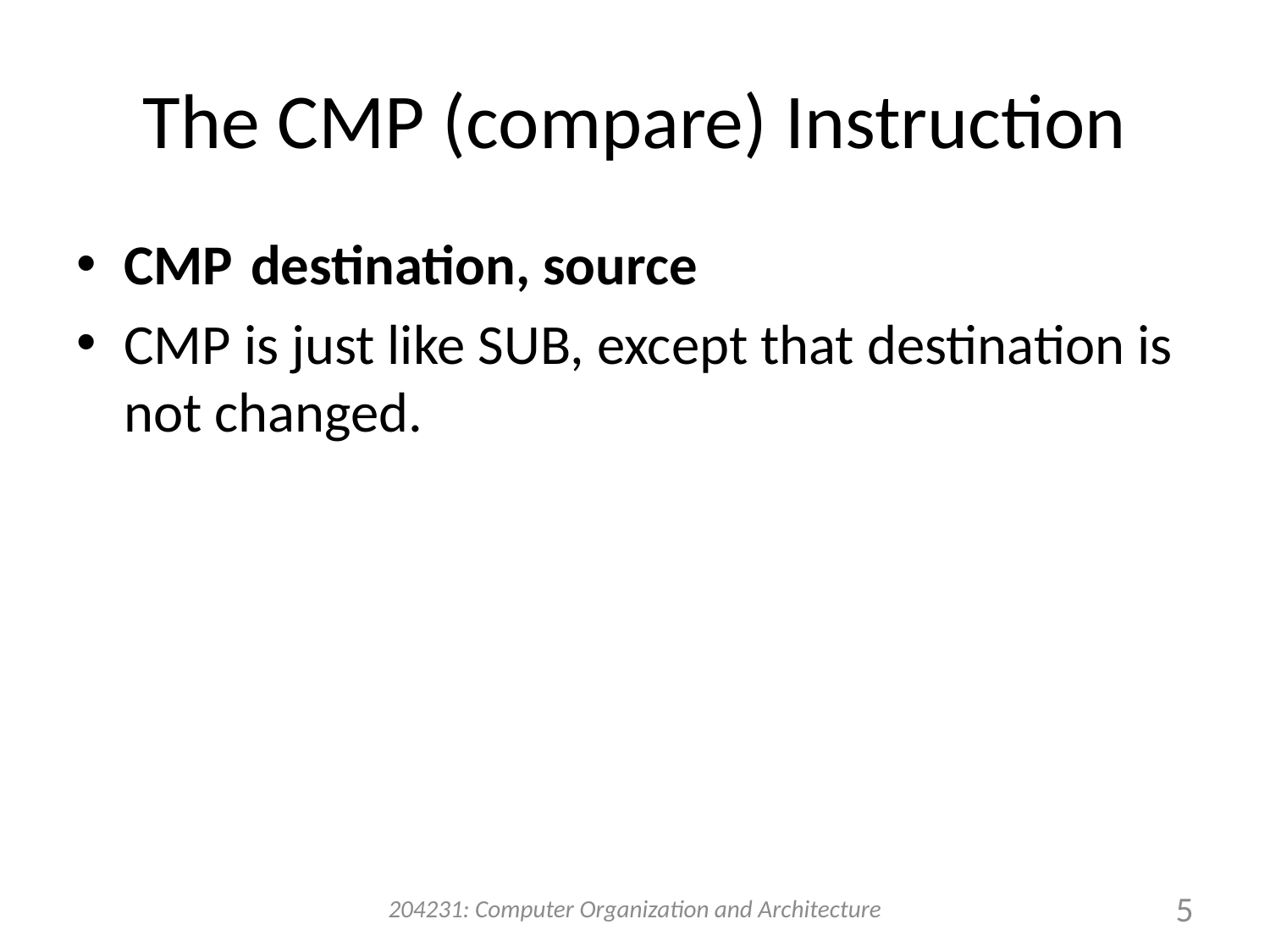

# The CMP (compare) Instruction
CMP	destination, source
CMP is just like SUB, except that destination is not changed.
204231: Computer Organization and Architecture
5